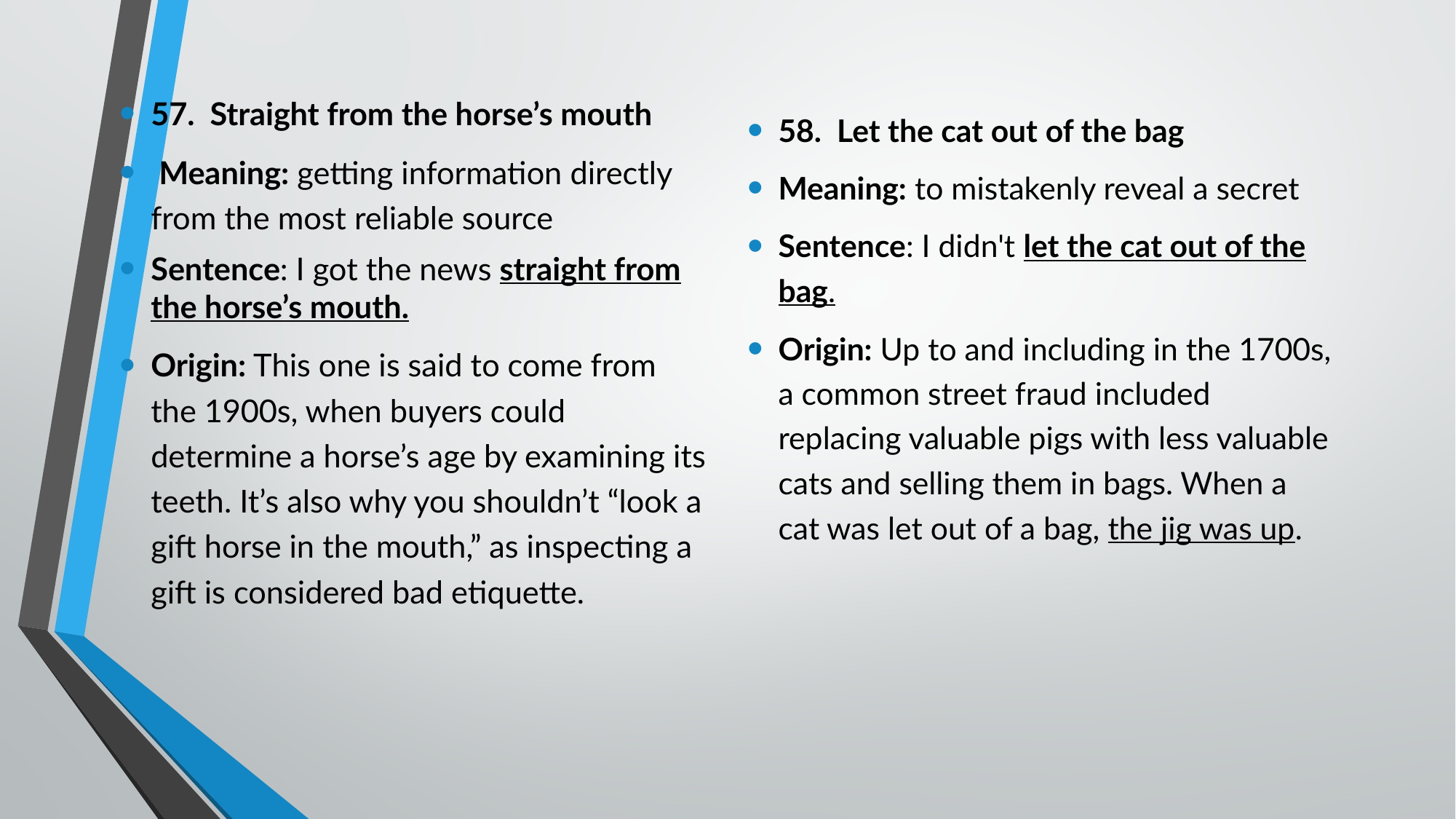

58.  Let the cat out of the bag
Meaning: to mistakenly reveal a secret
Sentence: I didn't let the cat out of the bag.
Origin: Up to and including in the 1700s, a common street fraud included replacing valuable pigs with less valuable cats and selling them in bags. When a cat was let out of a bag, the jig was up.

57.  Straight from the horse’s mouth
 Meaning: getting information directly from the most reliable source
Sentence: I got the news straight from the horse’s mouth.
Origin: This one is said to come from the 1900s, when buyers could determine a horse’s age by examining its teeth. It’s also why you shouldn’t “look a gift horse in the mouth,” as inspecting a gift is considered bad etiquette.
#